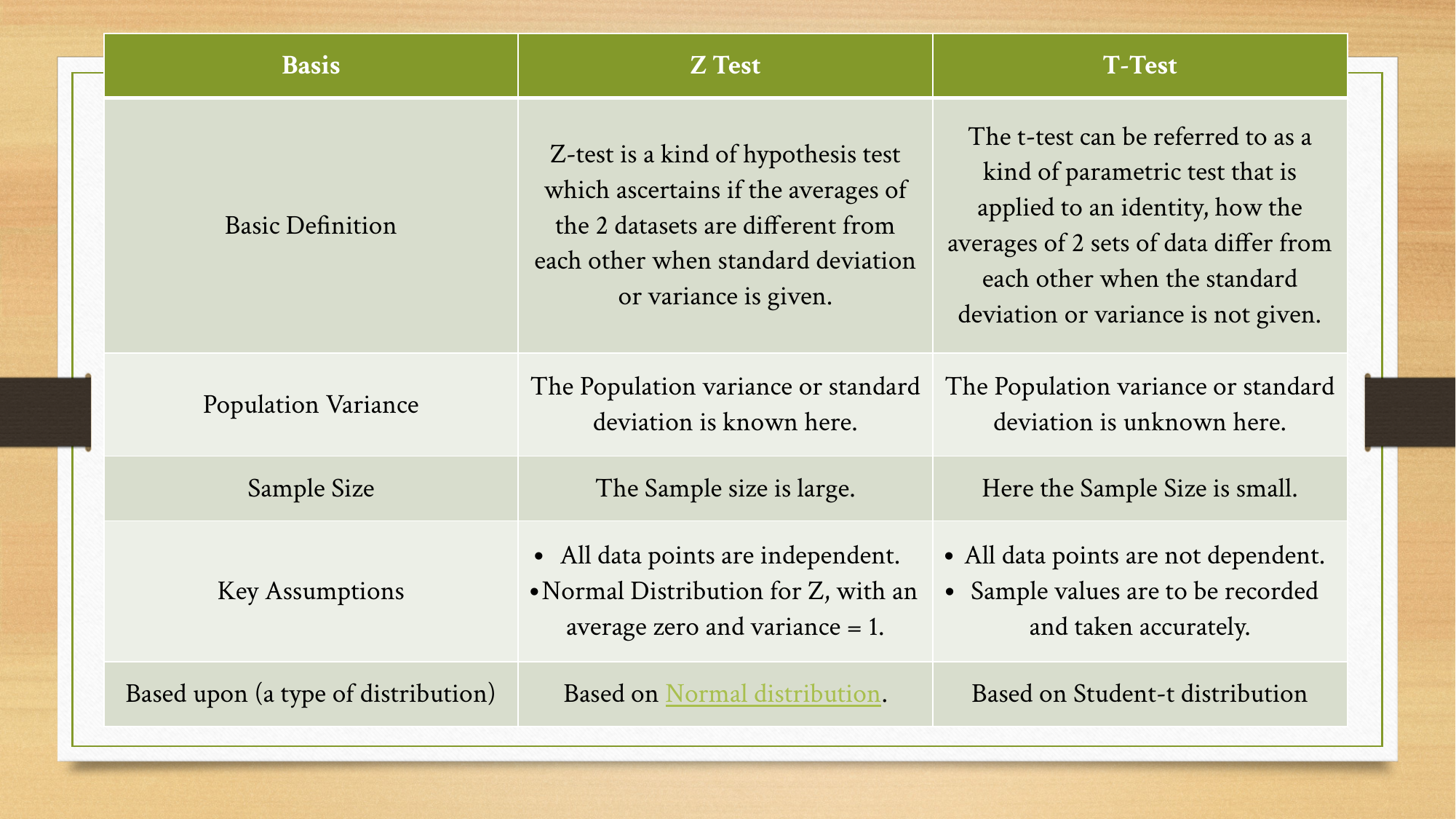

| Basis | Z Test | T-Test |
| --- | --- | --- |
| Basic Definition | Z-test is a kind of hypothesis test which ascertains if the averages of the 2 datasets are different from each other when standard deviation or variance is given. | The t-test can be referred to as a kind of parametric test that is applied to an identity, how the averages of 2 sets of data differ from each other when the standard deviation or variance is not given. |
| Population Variance | The Population variance or standard deviation is known here. | The Population variance or standard deviation is unknown here. |
| Sample Size | The Sample size is large. | Here the Sample Size is small. |
| Key Assumptions | All data points are independent. Normal Distribution for Z, with an average zero and variance = 1. | All data points are not dependent. Sample values are to be recorded and taken accurately. |
| Based upon (a type of distribution) | Based on Normal distribution. | Based on Student-t distribution |
#